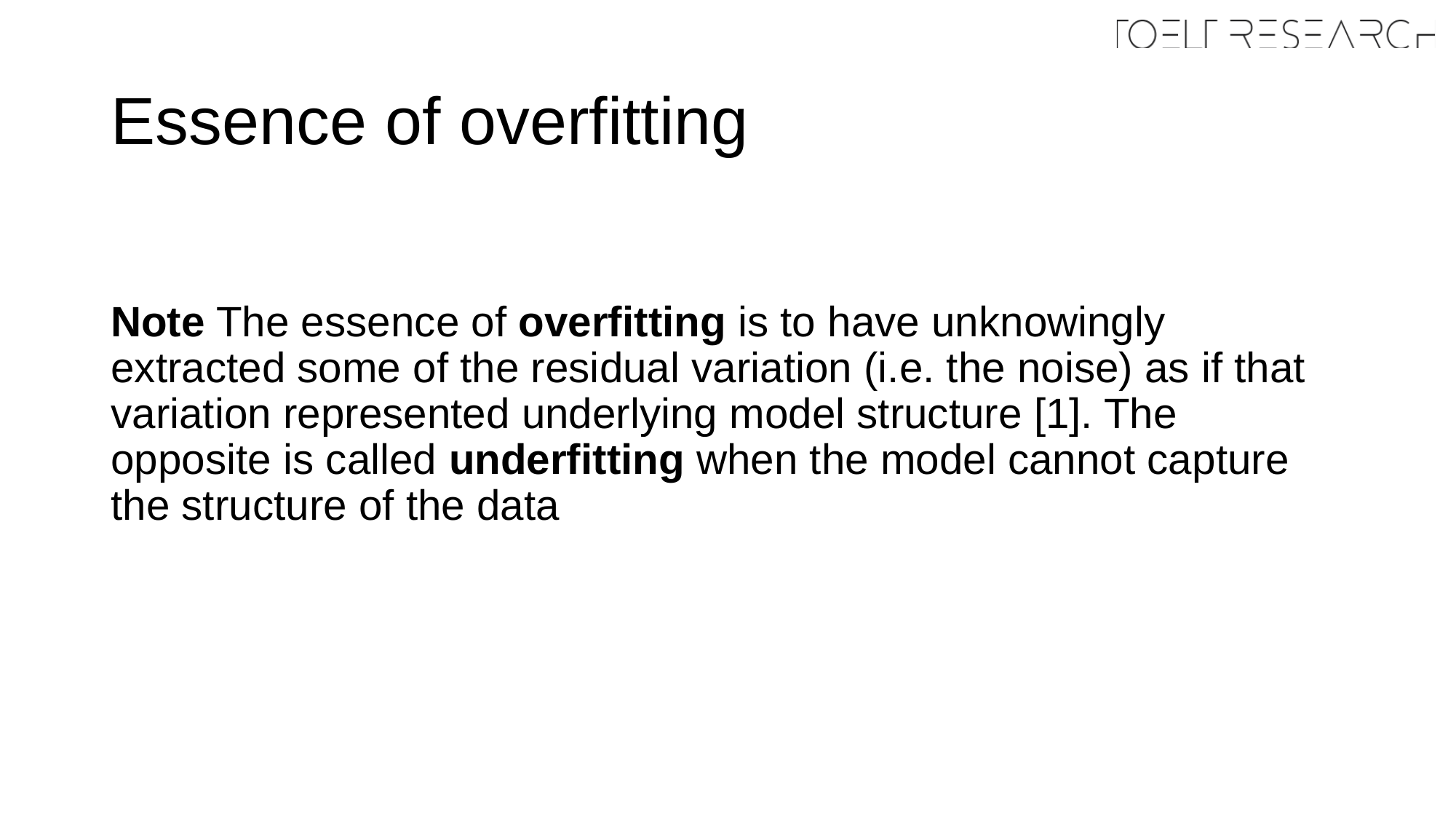

# Essence of overfitting
Note The essence of overfitting is to have unknowingly extracted some of the residual variation (i.e. the noise) as if that variation represented underlying model structure [1]. The opposite is called underfitting when the model cannot capture the structure of the data